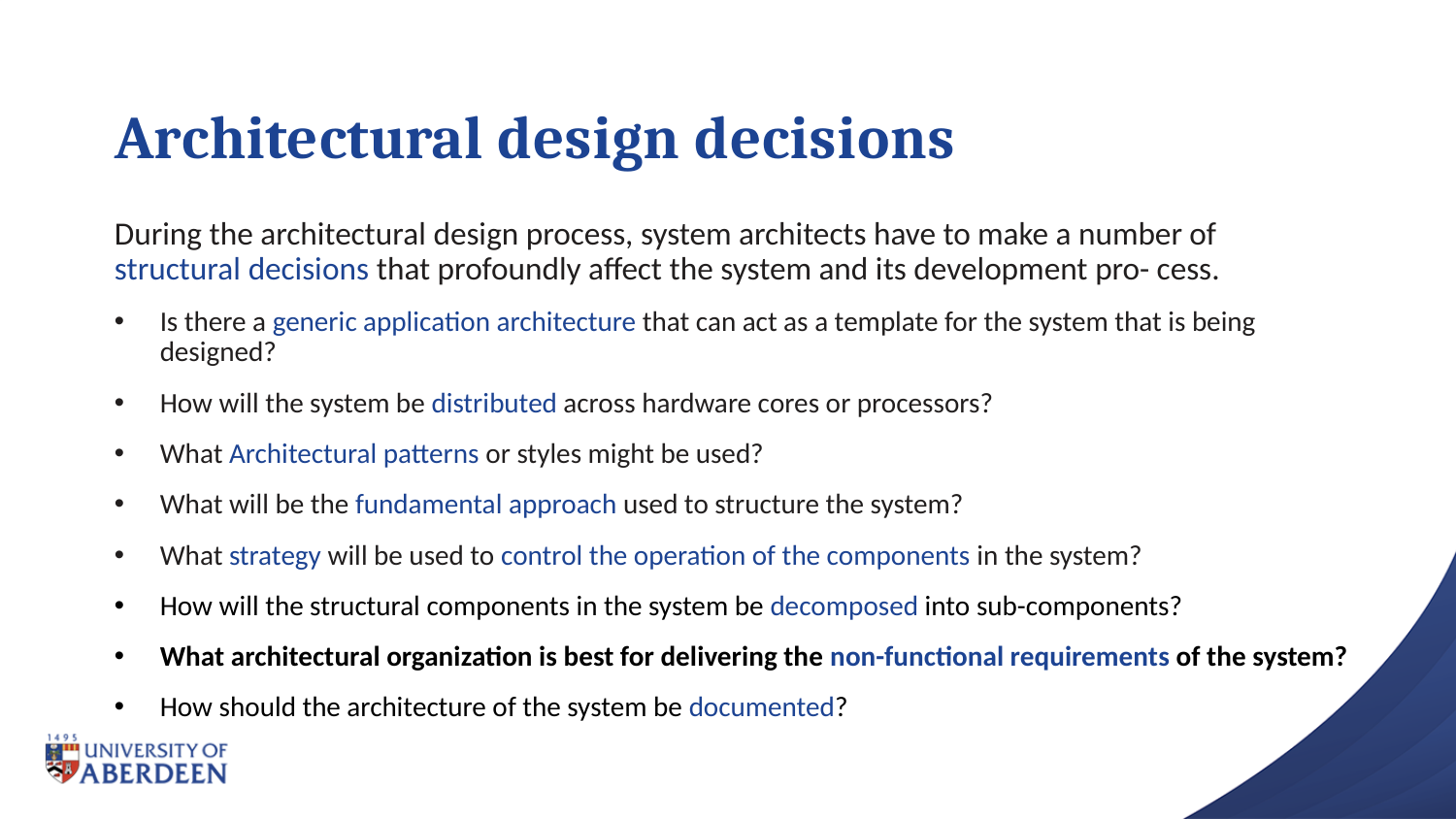

# Architectural design decisions
During the architectural design process, system architects have to make a number of structural decisions that profoundly affect the system and its development pro- cess.
Is there a generic application architecture that can act as a template for the system that is being designed?
How will the system be distributed across hardware cores or processors?
What Architectural patterns or styles might be used?
What will be the fundamental approach used to structure the system?
What strategy will be used to control the operation of the components in the system?
How will the structural components in the system be decomposed into sub-components?
What architectural organization is best for delivering the non-functional requirements of the system?
How should the architecture of the system be documented?